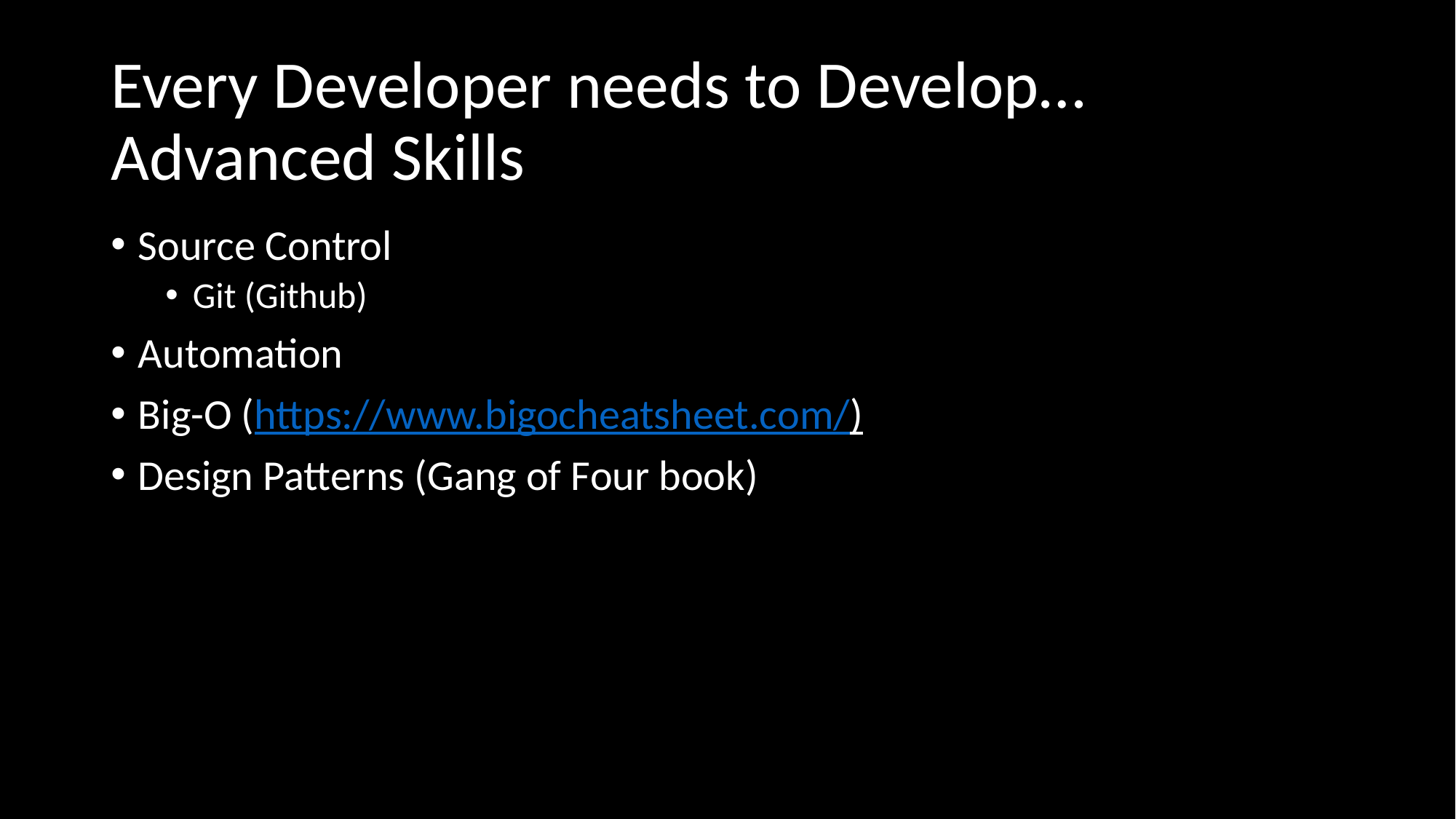

# Every Developer needs to Develop… Advanced Skills
Source Control
Git (Github)
Automation
Big-O (https://www.bigocheatsheet.com/)
Design Patterns (Gang of Four book)